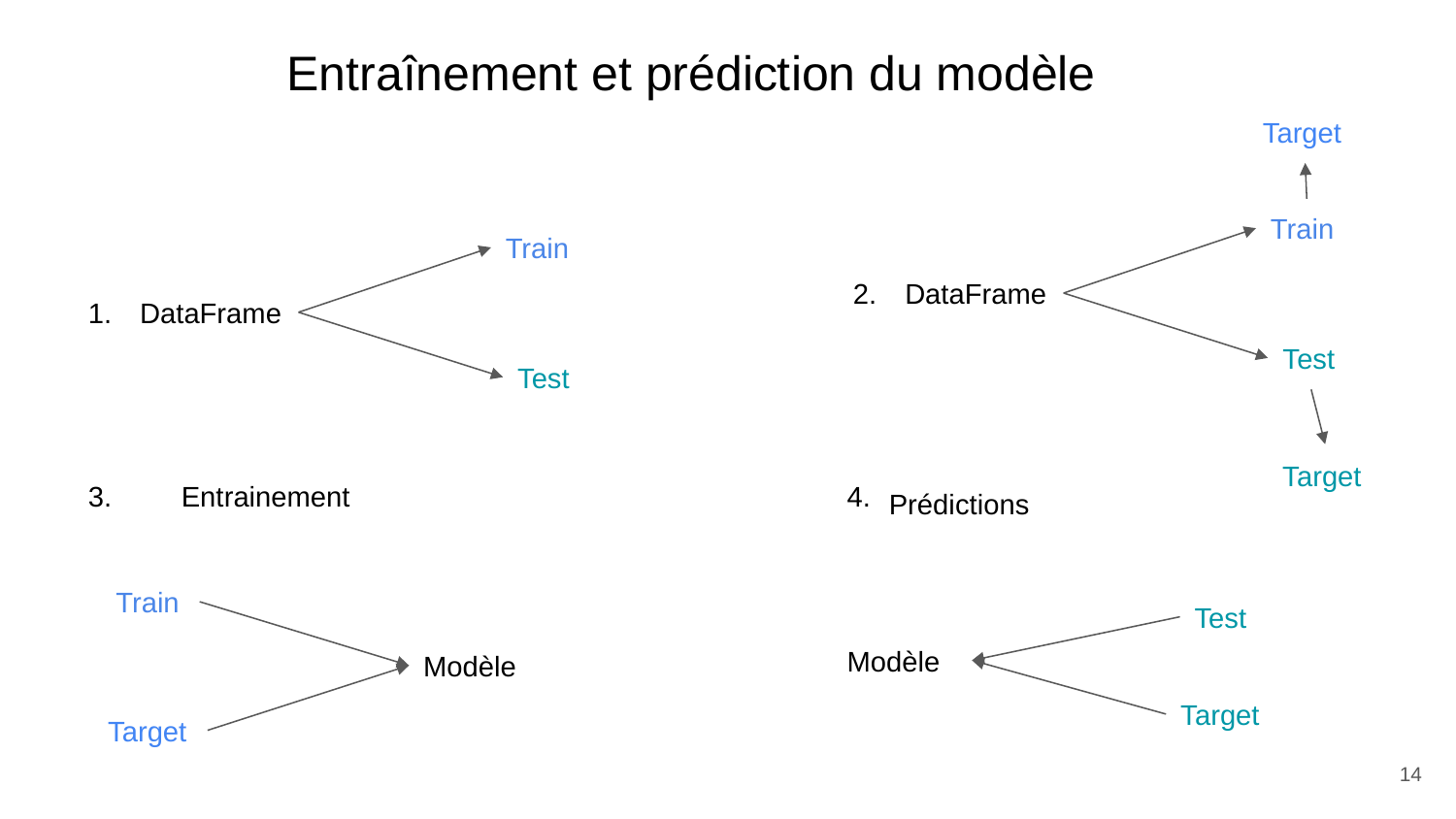

Entraînement et prédiction du modèle
Target
Train
Train
DataFrame
2.
DataFrame
1.
Test
Test
Target
Entrainement
3.
4.
Prédictions
Train
Test
Modèle
Modèle
Target
Target
14